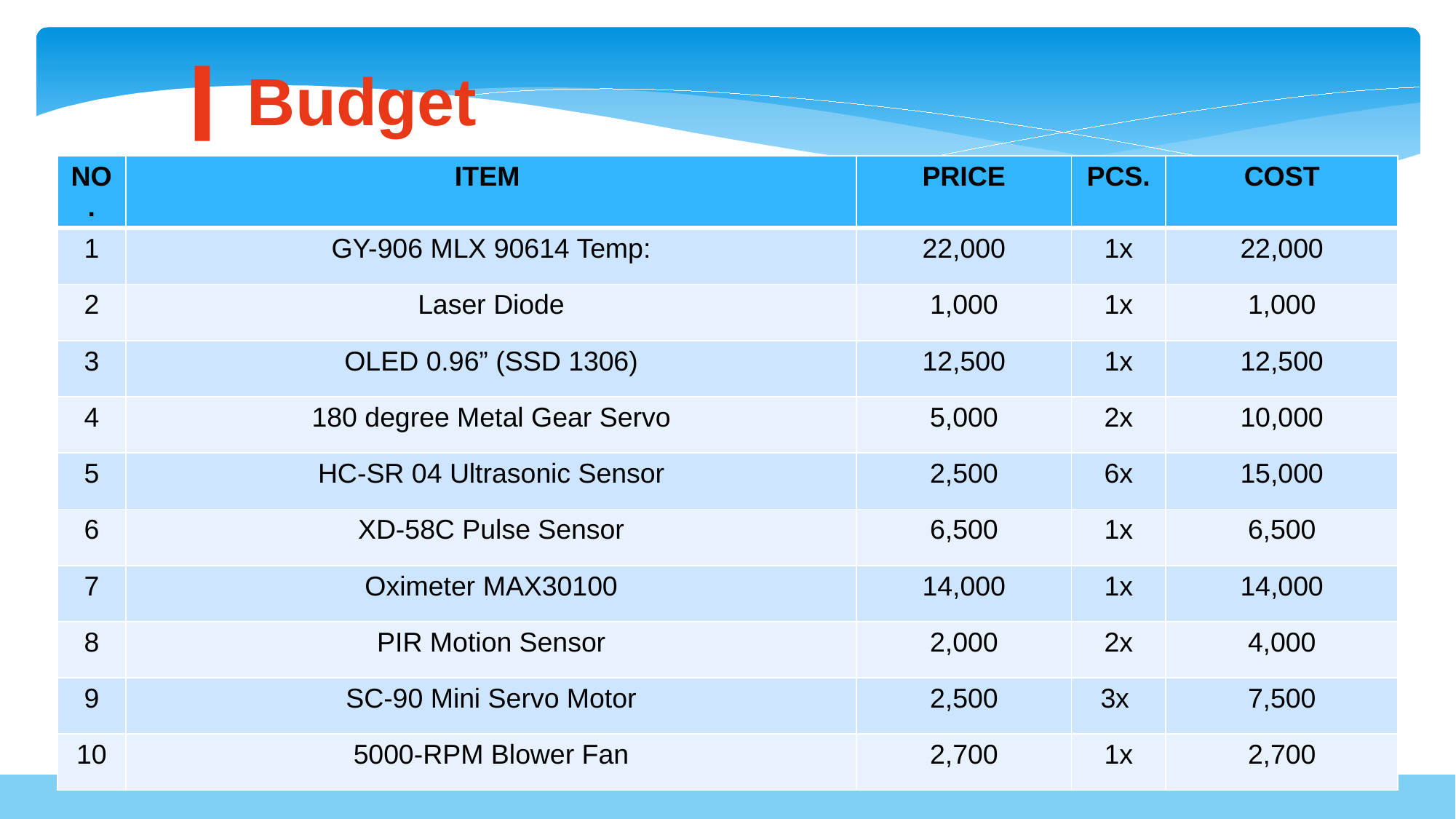

Budget

| NO. | ITEM | PRICE | PCS. | COST |
| --- | --- | --- | --- | --- |
| 1 | GY-906 MLX 90614 Temp: | 22,000 | 1x | 22,000 |
| 2 | Laser Diode | 1,000 | 1x | 1,000 |
| 3 | OLED 0.96” (SSD 1306) | 12,500 | 1x | 12,500 |
| 4 | 180 degree Metal Gear Servo | 5,000 | 2x | 10,000 |
| 5 | HC-SR 04 Ultrasonic Sensor | 2,500 | 6x | 15,000 |
| 6 | XD-58C Pulse Sensor | 6,500 | 1x | 6,500 |
| 7 | Oximeter MAX30100 | 14,000 | 1x | 14,000 |
| 8 | PIR Motion Sensor | 2,000 | 2x | 4,000 |
| 9 | SC-90 Mini Servo Motor | 2,500 | 3x | 7,500 |
| 10 | 5000-RPM Blower Fan | 2,700 | 1x | 2,700 |